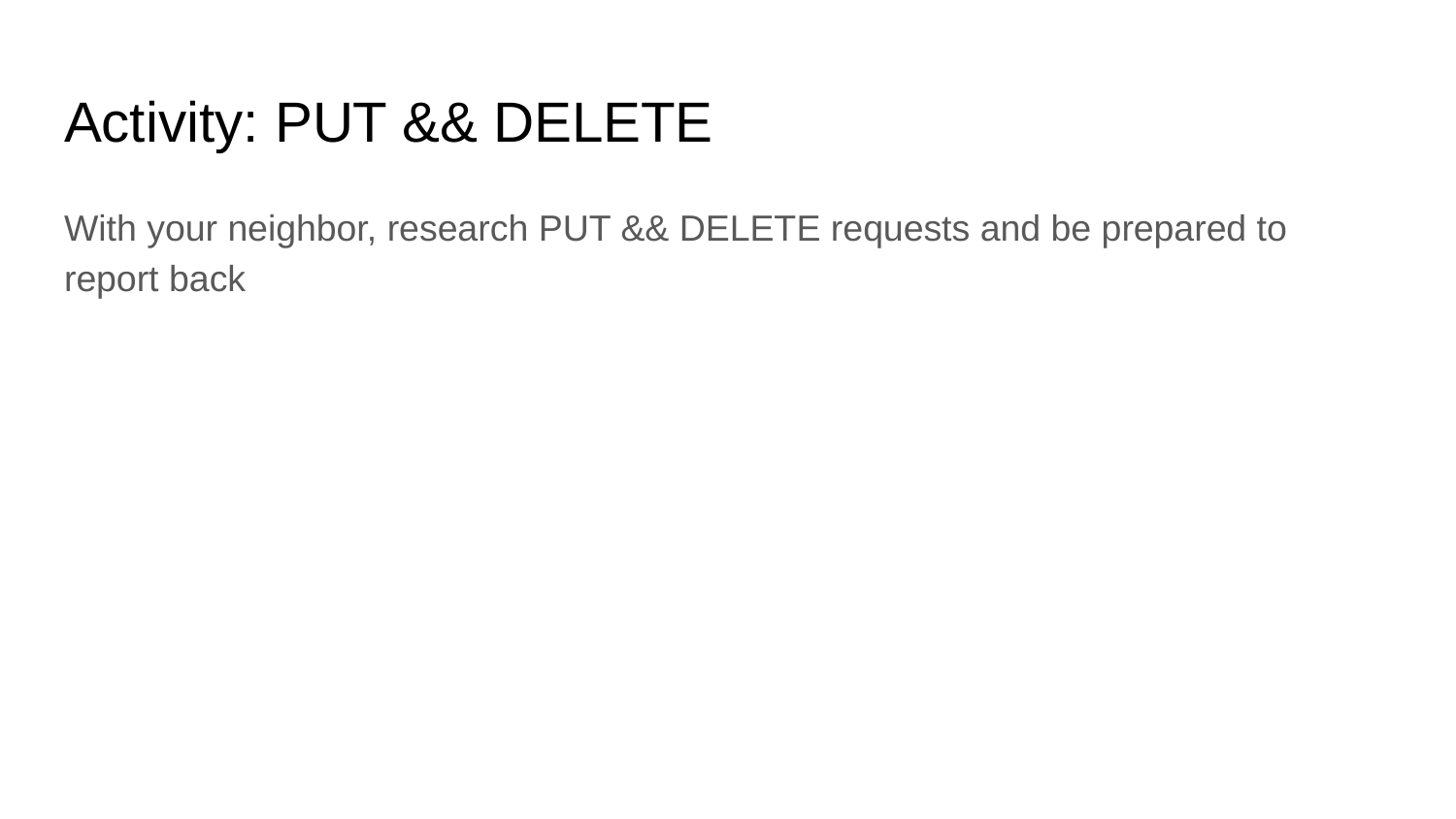

# Activity: PUT && DELETE
With your neighbor, research PUT && DELETE requests and be prepared to report back